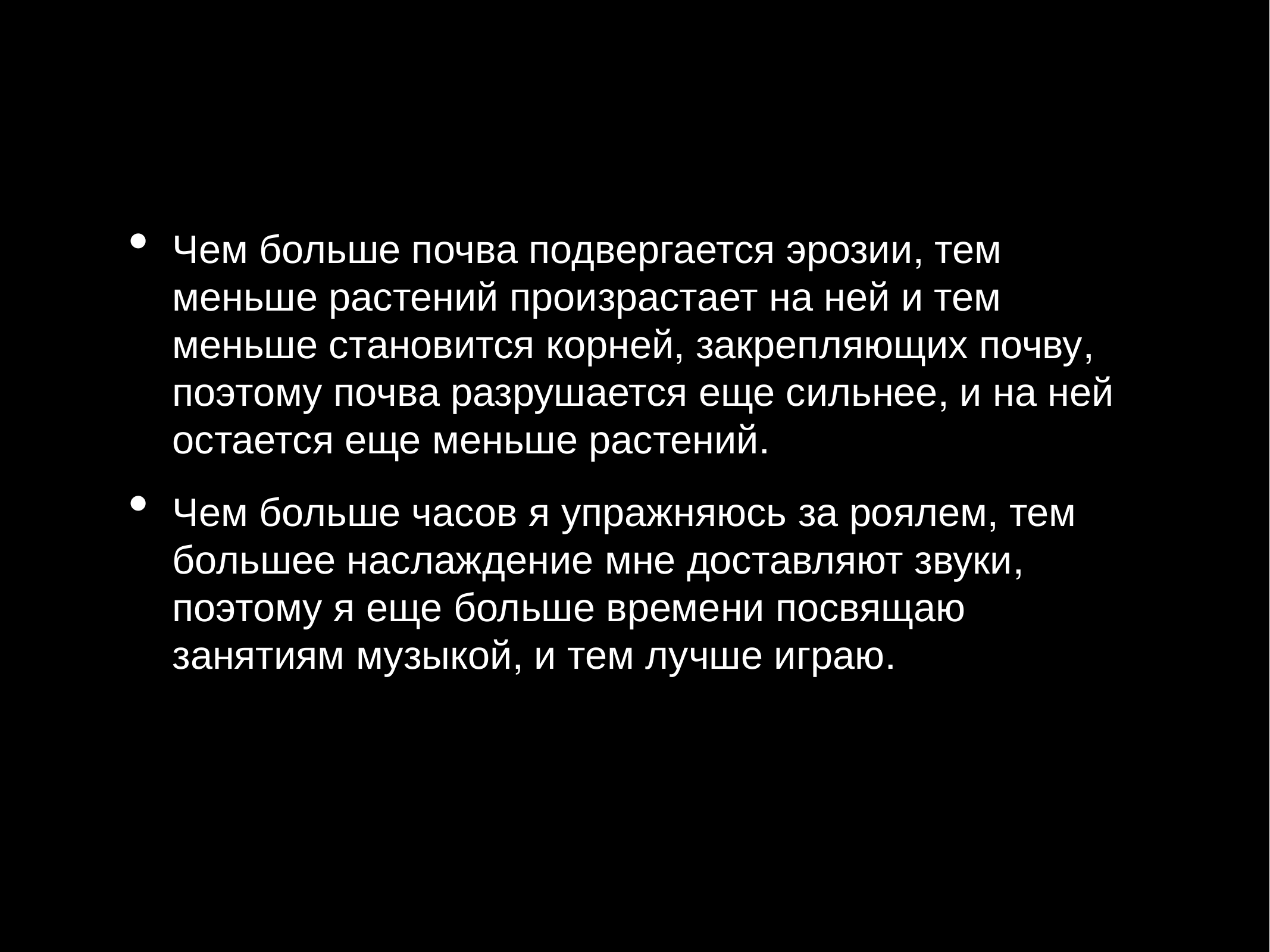

Чем больше почва подвергается эрозии, тем меньше растений произрастает на ней и тем меньше становится корней, закрепляющих почву, поэтому почва разрушается еще сильнее, и на ней остается еще меньше растений.
Чем больше часов я упражняюсь за роялем, тем большее наслаждение мне доставляют звуки, поэтому я еще больше времени посвящаю занятиям музыкой, и тем лучше играю.